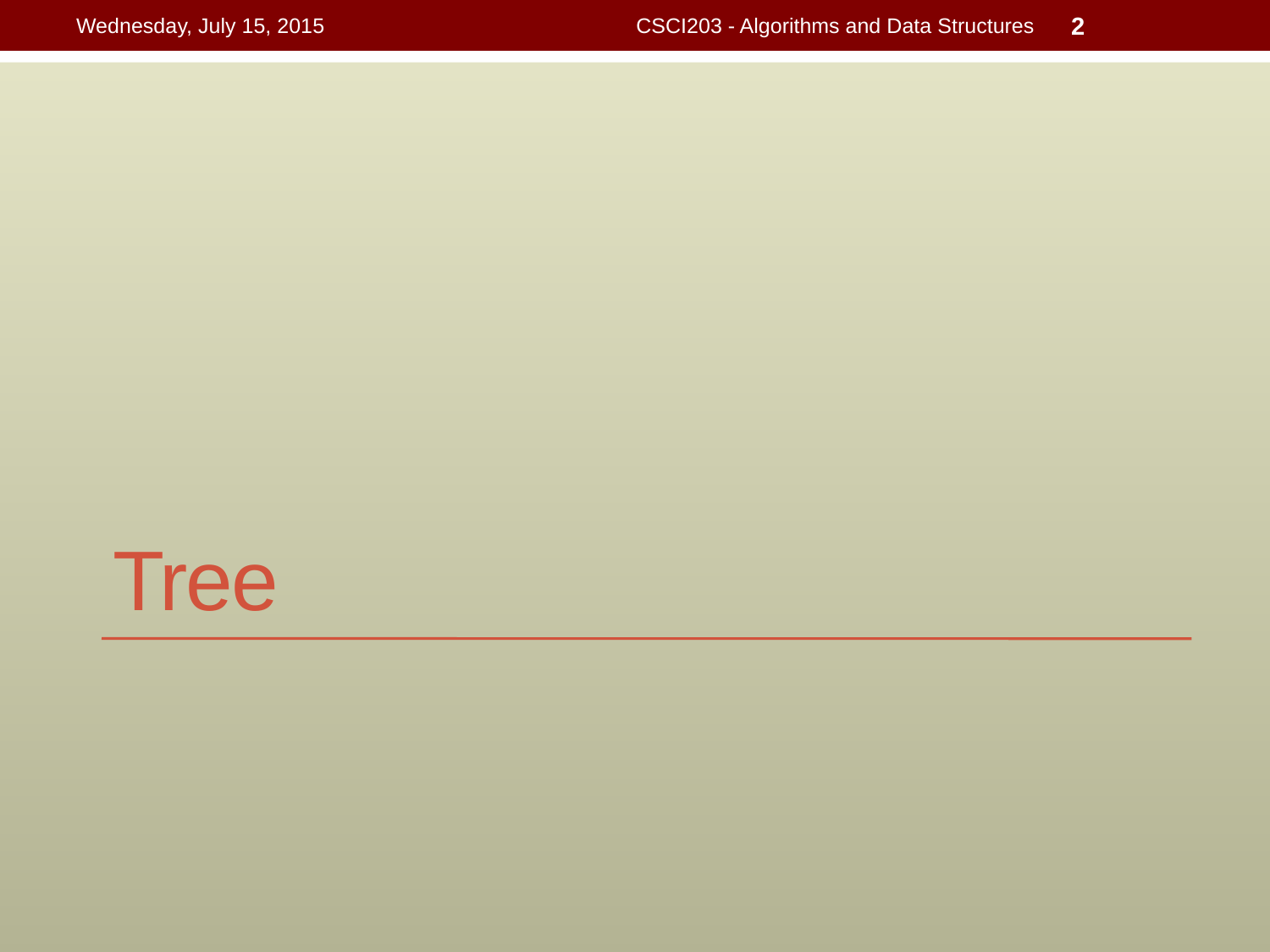

Wednesday, July 15, 2015
CSCI203 - Algorithms and Data Structures
2
# Tree